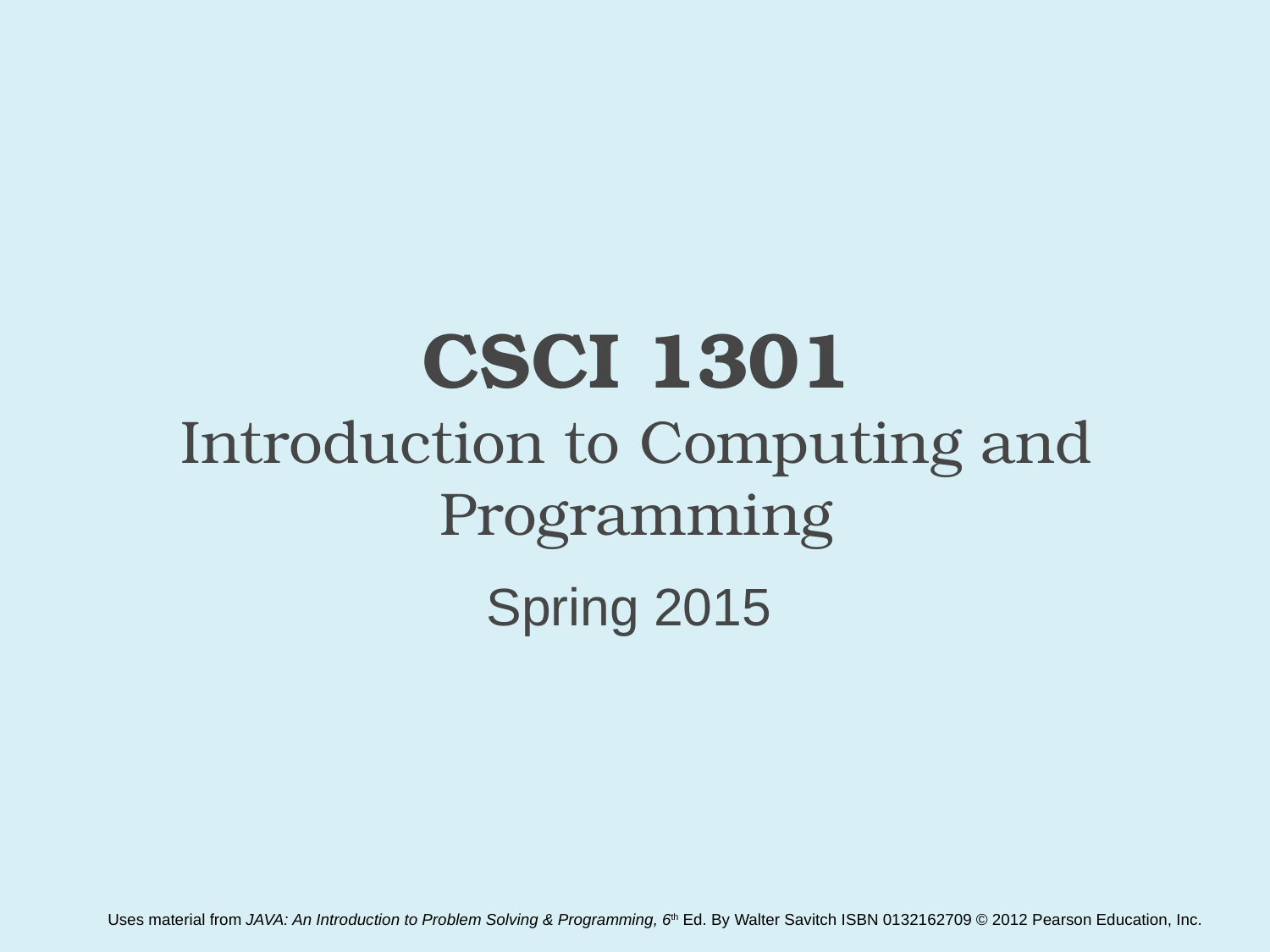

# CSCI 1301 Introduction to Computing and Programming
Spring 2015